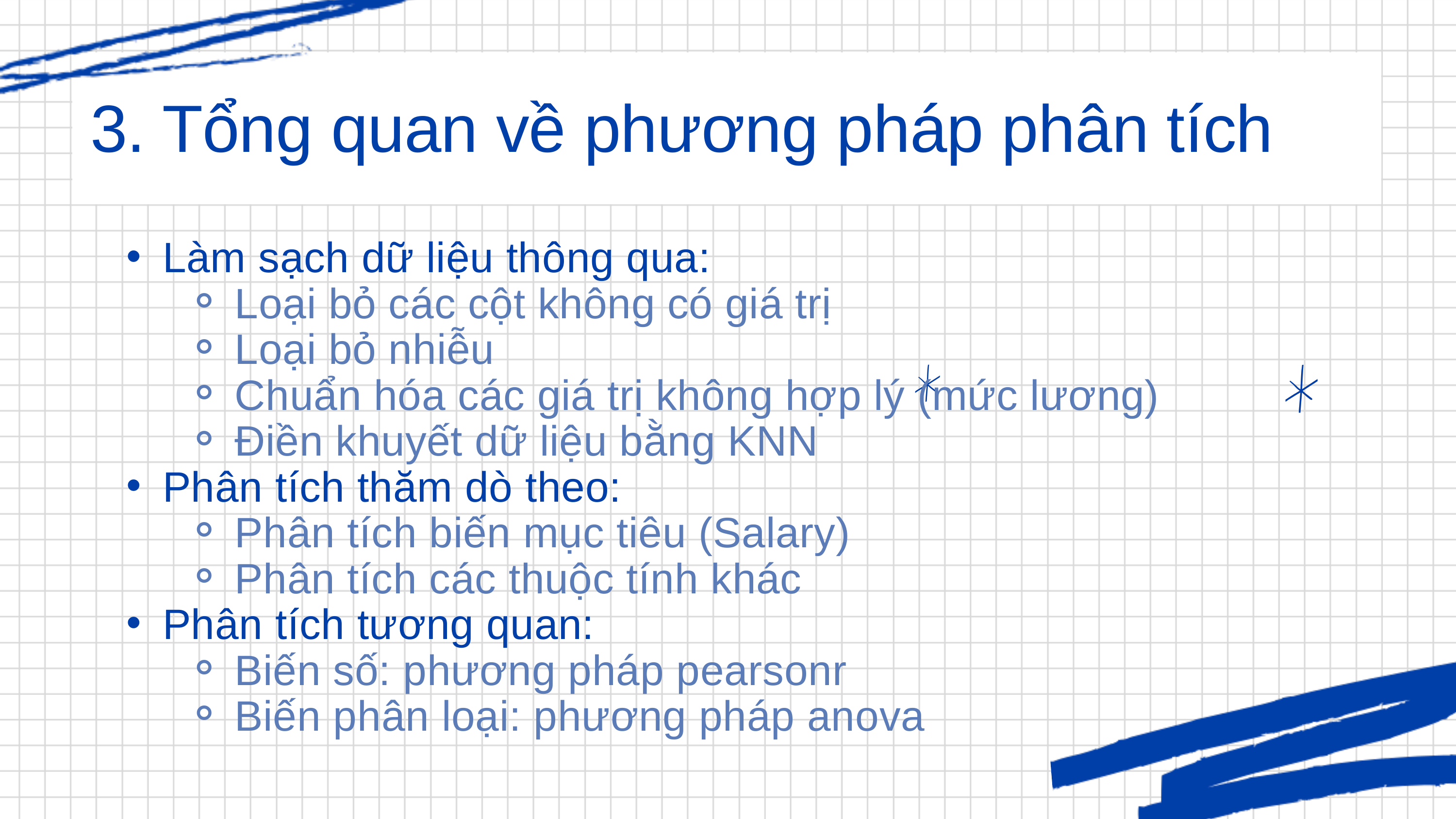

3. Tổng quan về phương pháp phân tích
Làm sạch dữ liệu thông qua:
Loại bỏ các cột không có giá trị
Loại bỏ nhiễu
Chuẩn hóa các giá trị không hợp lý (mức lương)
Điền khuyết dữ liệu bằng KNN
Phân tích thăm dò theo:
Phân tích biến mục tiêu (Salary)
Phân tích các thuộc tính khác
Phân tích tương quan:
Biến số: phương pháp pearsonr
Biến phân loại: phương pháp anova